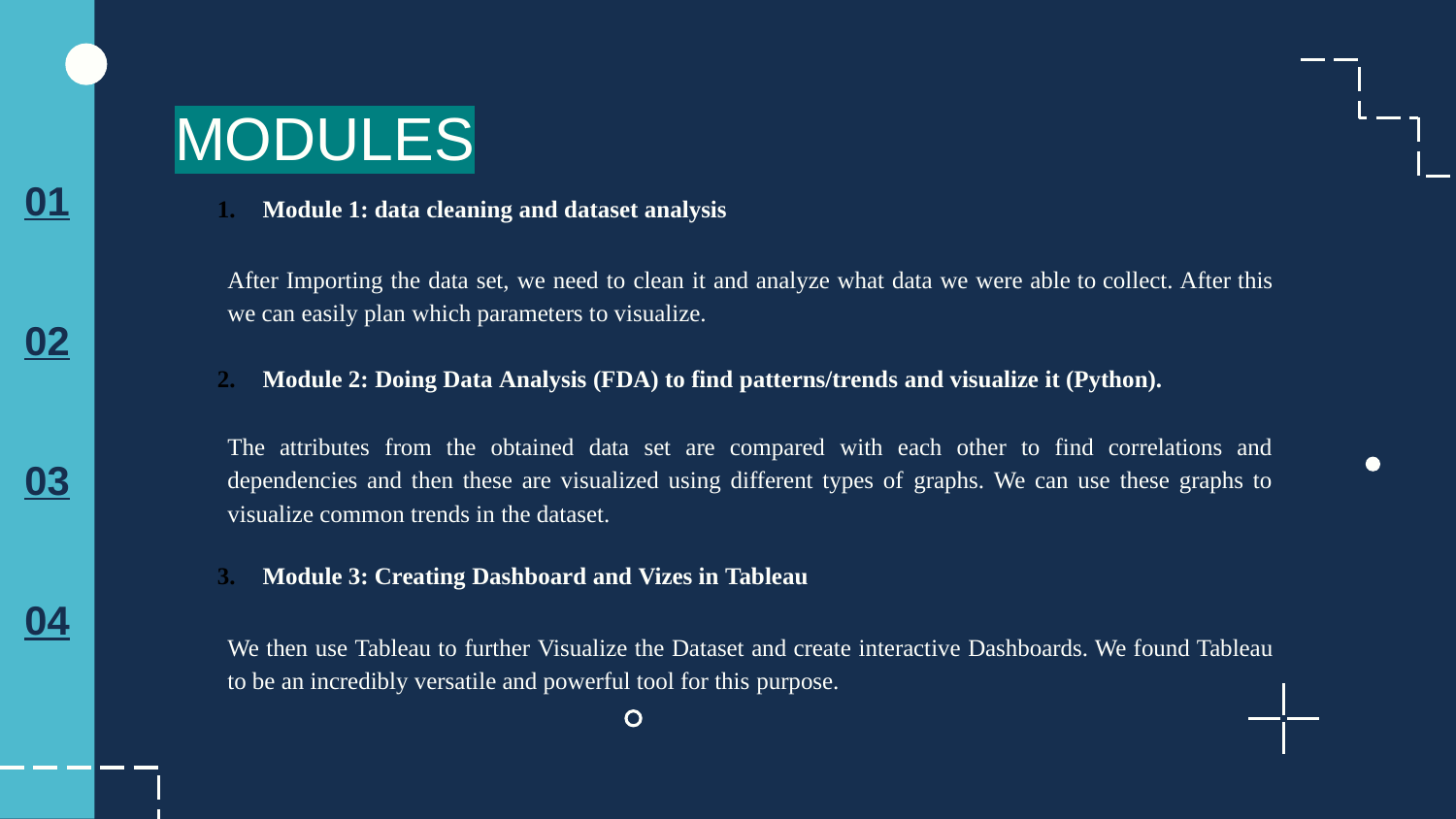

# MODULES
01
Module 1: data cleaning and dataset analysis

After Importing the data set, we need to clean it and analyze what data we were able to collect. After this we can easily plan which parameters to visualize.

Module 2: Doing Data Analysis (FDA) to find patterns/trends and visualize it (Python).

The attributes from the obtained data set are compared with each other to find correlations and dependencies and then these are visualized using different types of graphs. We can use these graphs to visualize common trends in the dataset.

Module 3: Creating Dashboard and Vizes in Tableau
We then use Tableau to further Visualize the Dataset and create interactive Dashboards. We found Tableau to be an incredibly versatile and powerful tool for this purpose.
02
03
04